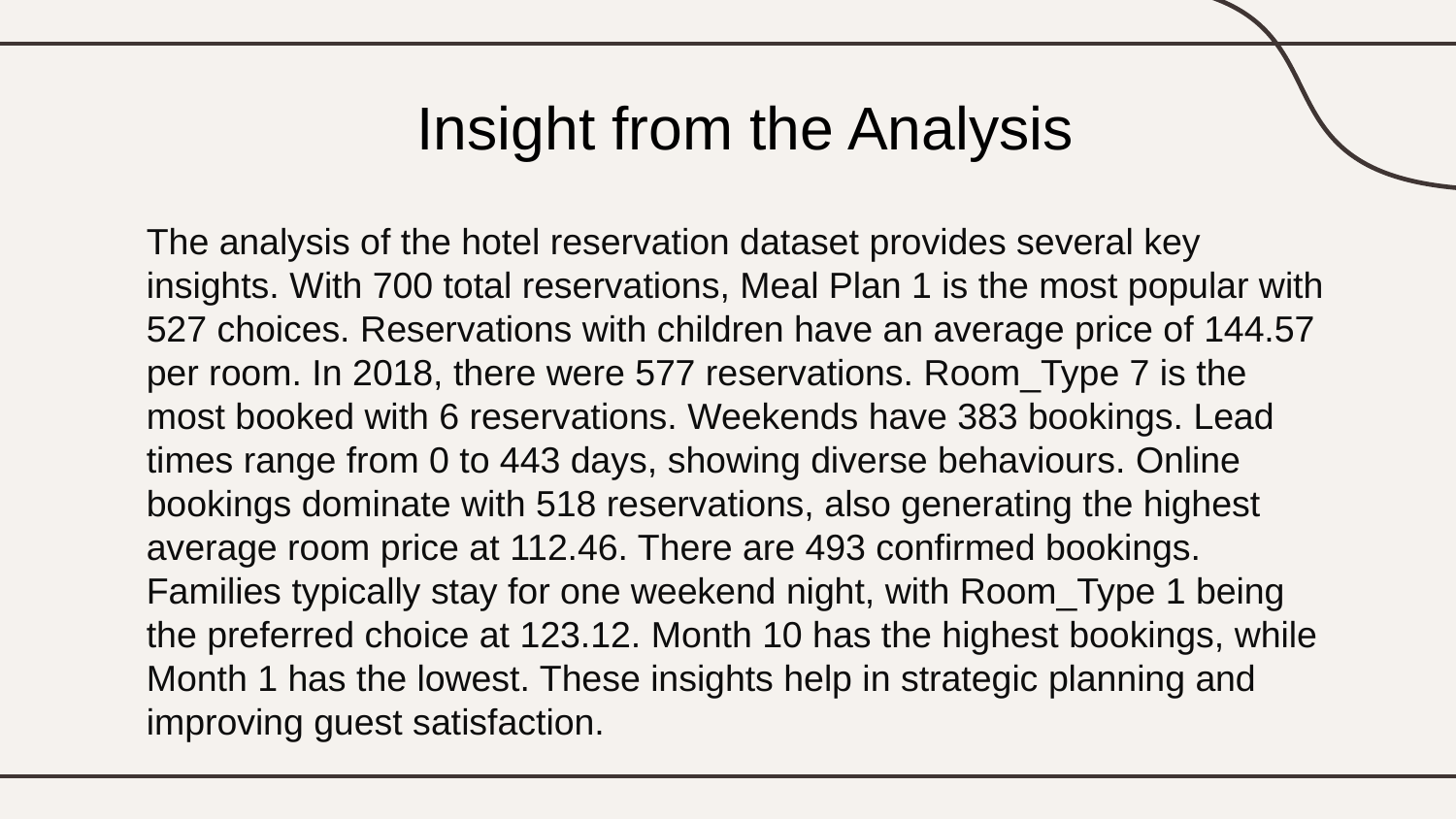

# Insight from the Analysis
The analysis of the hotel reservation dataset provides several key insights. With 700 total reservations, Meal Plan 1 is the most popular with 527 choices. Reservations with children have an average price of 144.57 per room. In 2018, there were 577 reservations. Room_Type 7 is the most booked with 6 reservations. Weekends have 383 bookings. Lead times range from 0 to 443 days, showing diverse behaviours. Online bookings dominate with 518 reservations, also generating the highest average room price at 112.46. There are 493 confirmed bookings. Families typically stay for one weekend night, with Room_Type 1 being the preferred choice at 123.12. Month 10 has the highest bookings, while Month 1 has the lowest. These insights help in strategic planning and improving guest satisfaction.